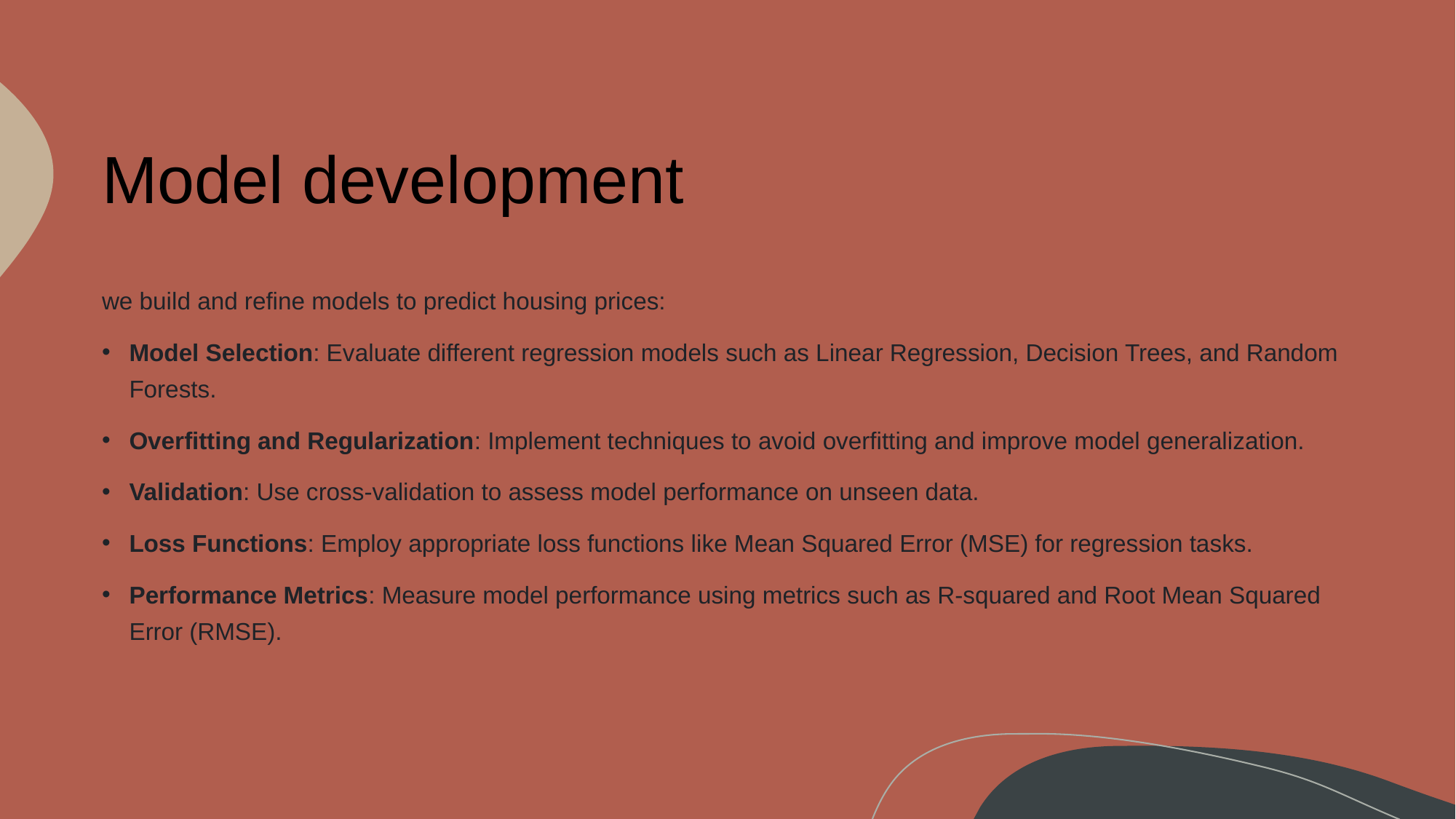

# Model development
we build and refine models to predict housing prices:
Model Selection: Evaluate different regression models such as Linear Regression, Decision Trees, and Random Forests.
Overfitting and Regularization: Implement techniques to avoid overfitting and improve model generalization.
Validation: Use cross-validation to assess model performance on unseen data.
Loss Functions: Employ appropriate loss functions like Mean Squared Error (MSE) for regression tasks.
Performance Metrics: Measure model performance using metrics such as R-squared and Root Mean Squared Error (RMSE).